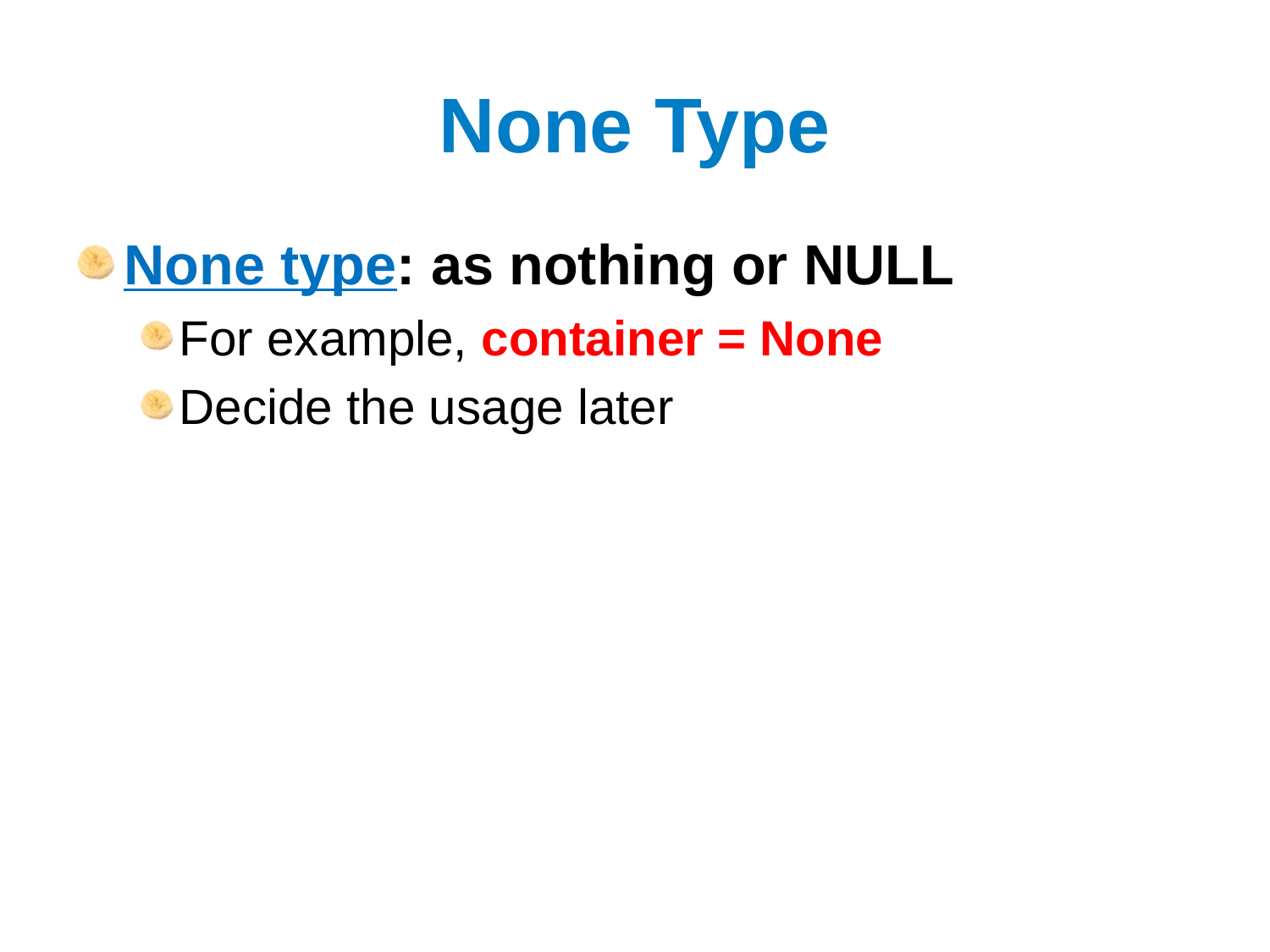

# None Type
None type: as nothing or NULL
For example, container = None
Decide the usage later